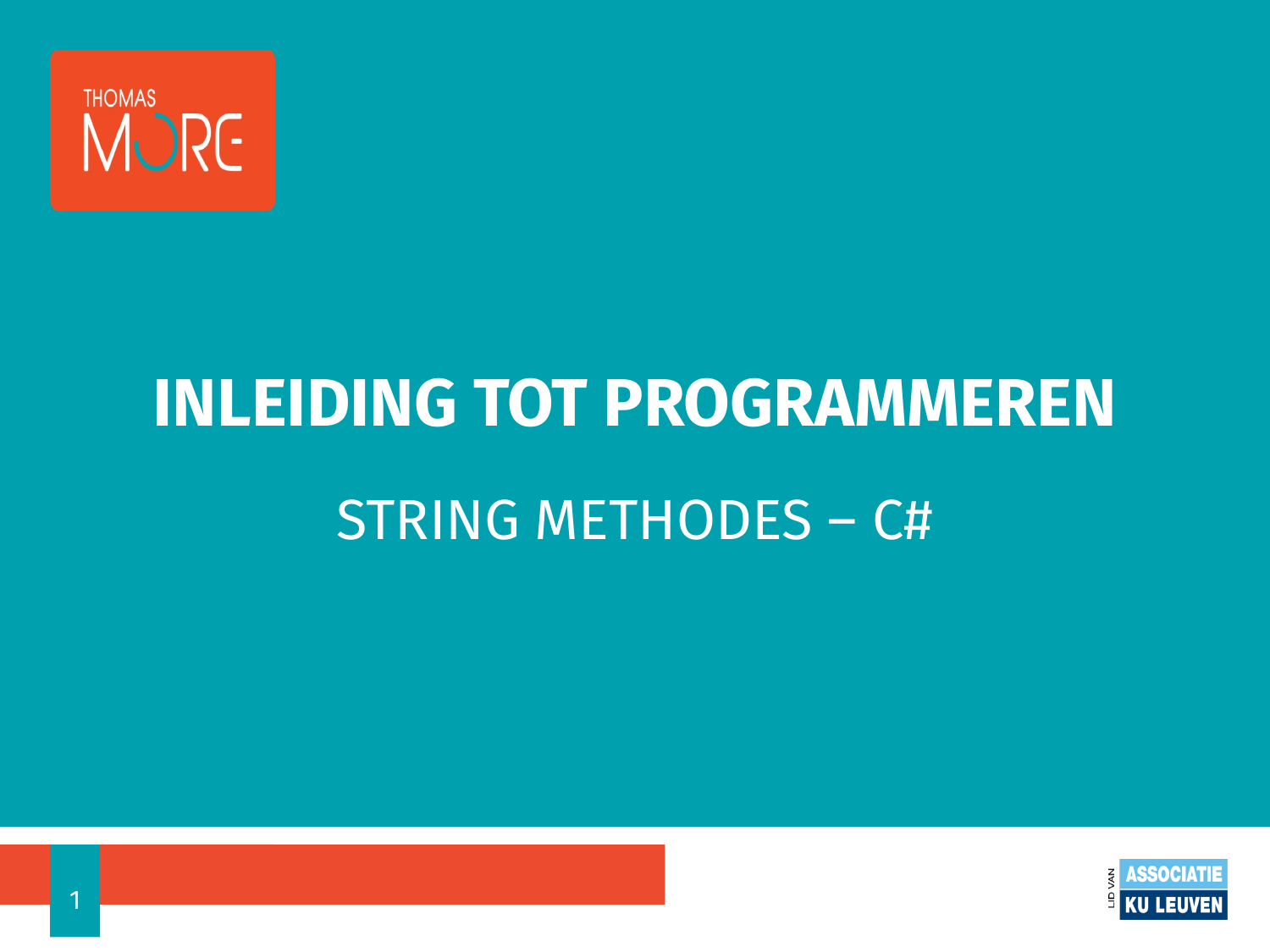

# INLEIDING TOT PROGRAMMEREN
STRING METHODES – C#
1